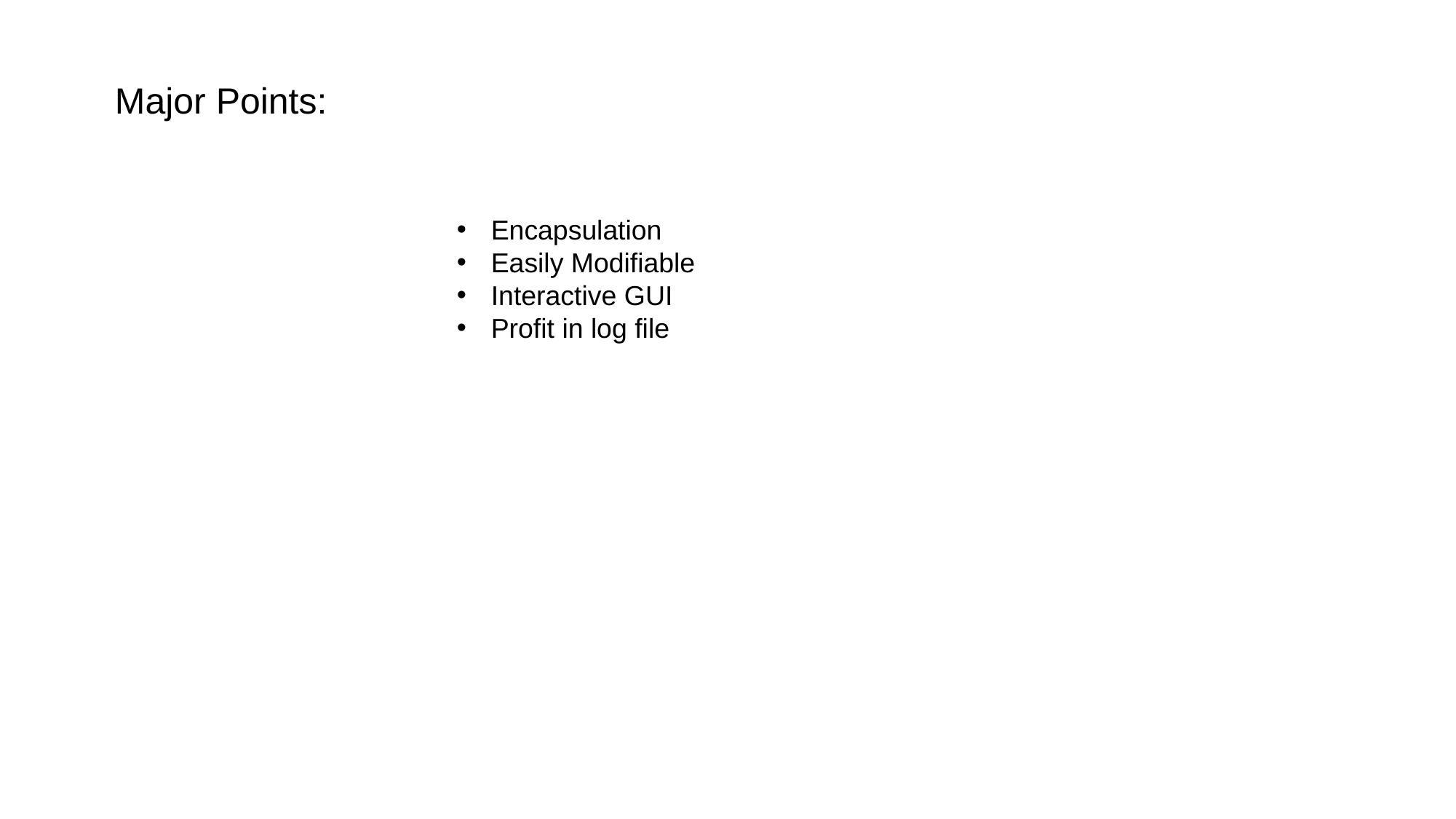

Major Points:
Encapsulation
Easily Modifiable
Interactive GUI
Profit in log file